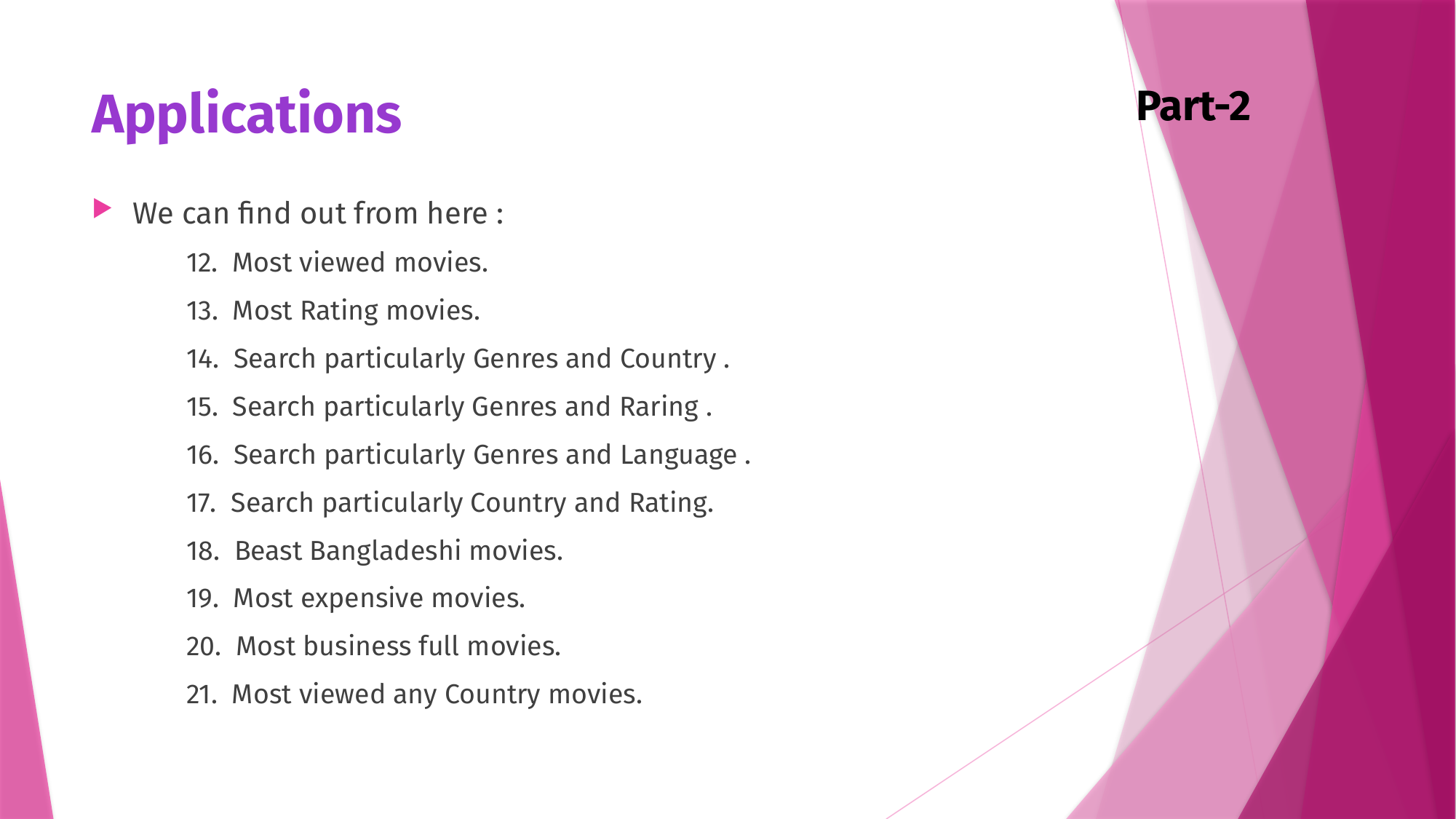

# Applications
Part-2
We can find out from here :
             12.  Most viewed movies.
             13.  Most Rating movies.
             14.  Search particularly Genres and Country .
             15.  Search particularly Genres and Raring .
             16.  Search particularly Genres and Language .
             17.  Search particularly Country and Rating.
             18.  Beast Bangladeshi movies.
             19.  Most expensive movies.
             20.  Most business full movies.
             21.  Most viewed any Country movies.